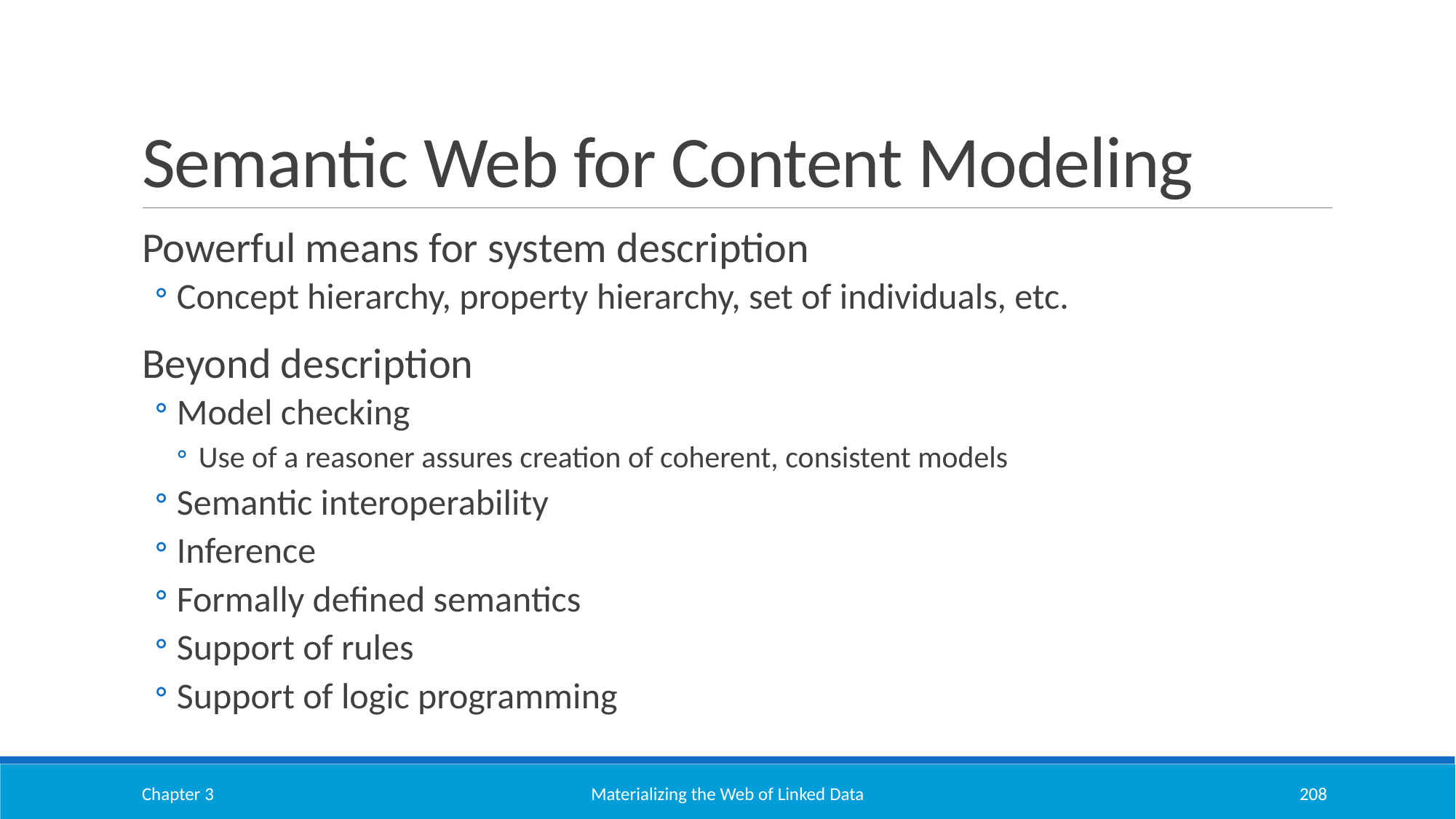

# Semantic Web for Content Modeling
Powerful means for system description
Concept hierarchy, property hierarchy, set of individuals, etc.
Beyond description
Model checking
Use of a reasoner assures creation of coherent, consistent models
Semantic interoperability
Inference
Formally defined semantics
Support of rules
Support of logic programming
Chapter 3
Materializing the Web of Linked Data
208